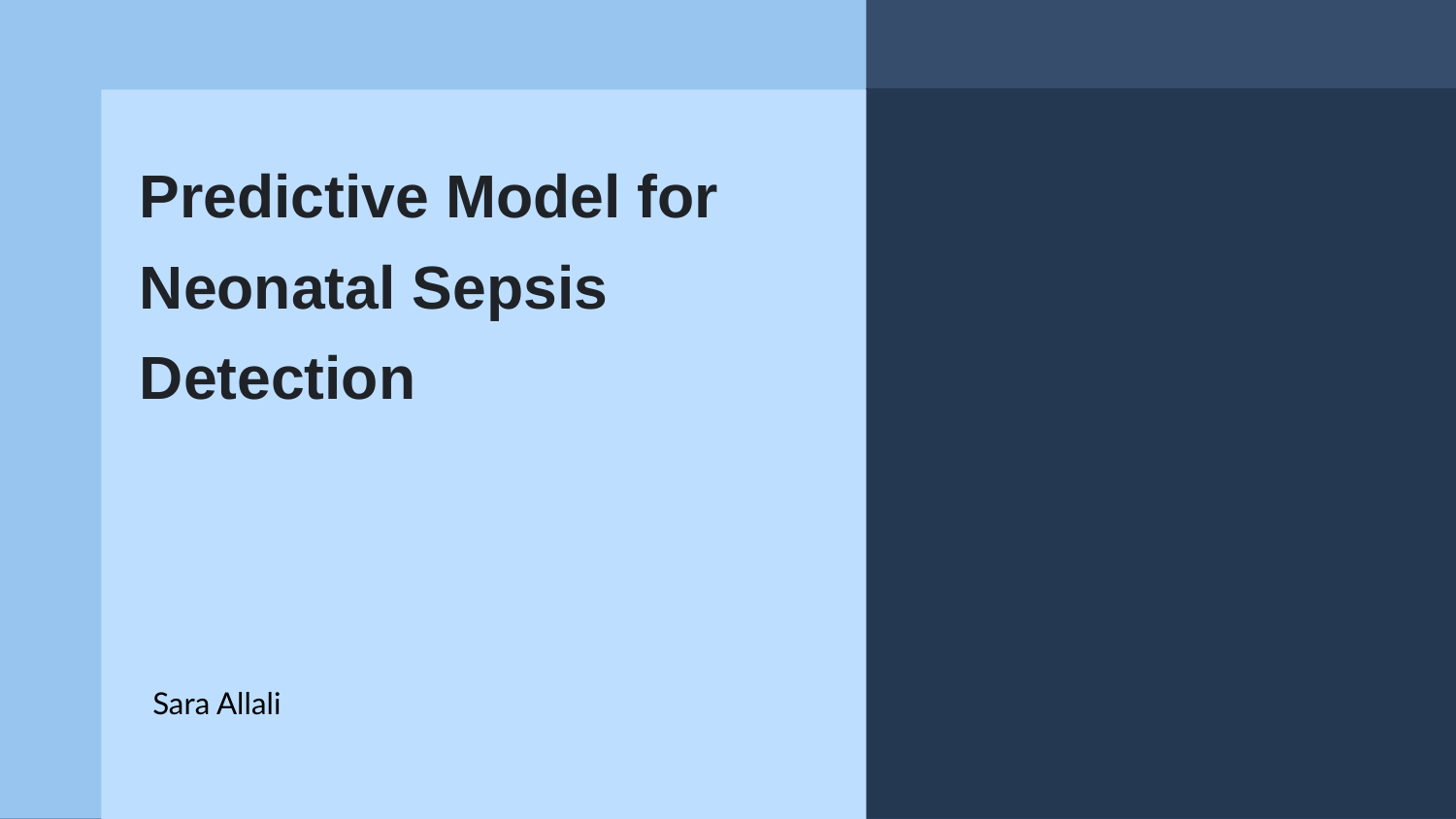

# Predictive Model for Neonatal Sepsis Detection

Sara Allali